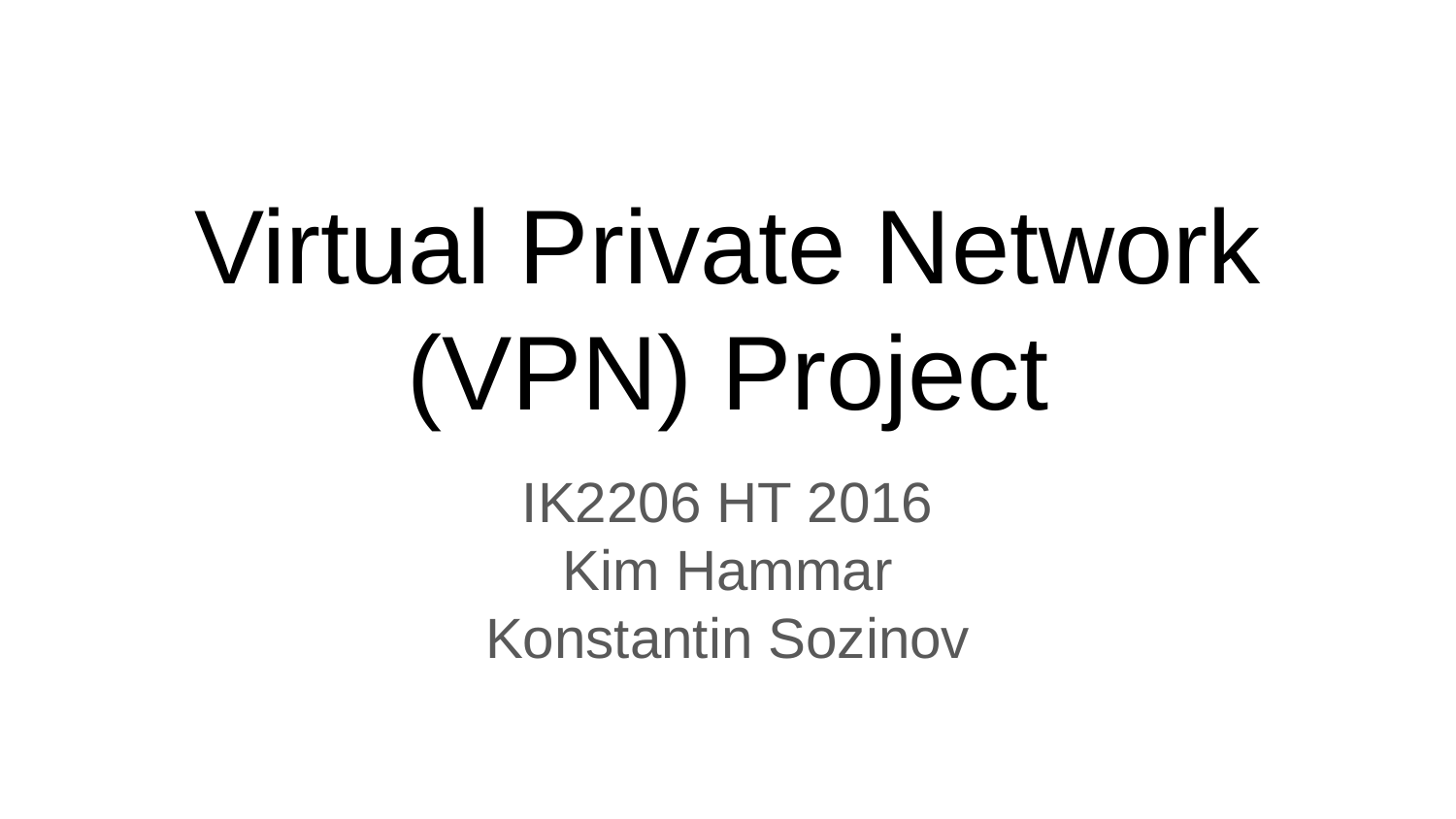

# Virtual Private Network (VPN) Project
IK2206 HT 2016
Kim Hammar
Konstantin Sozinov